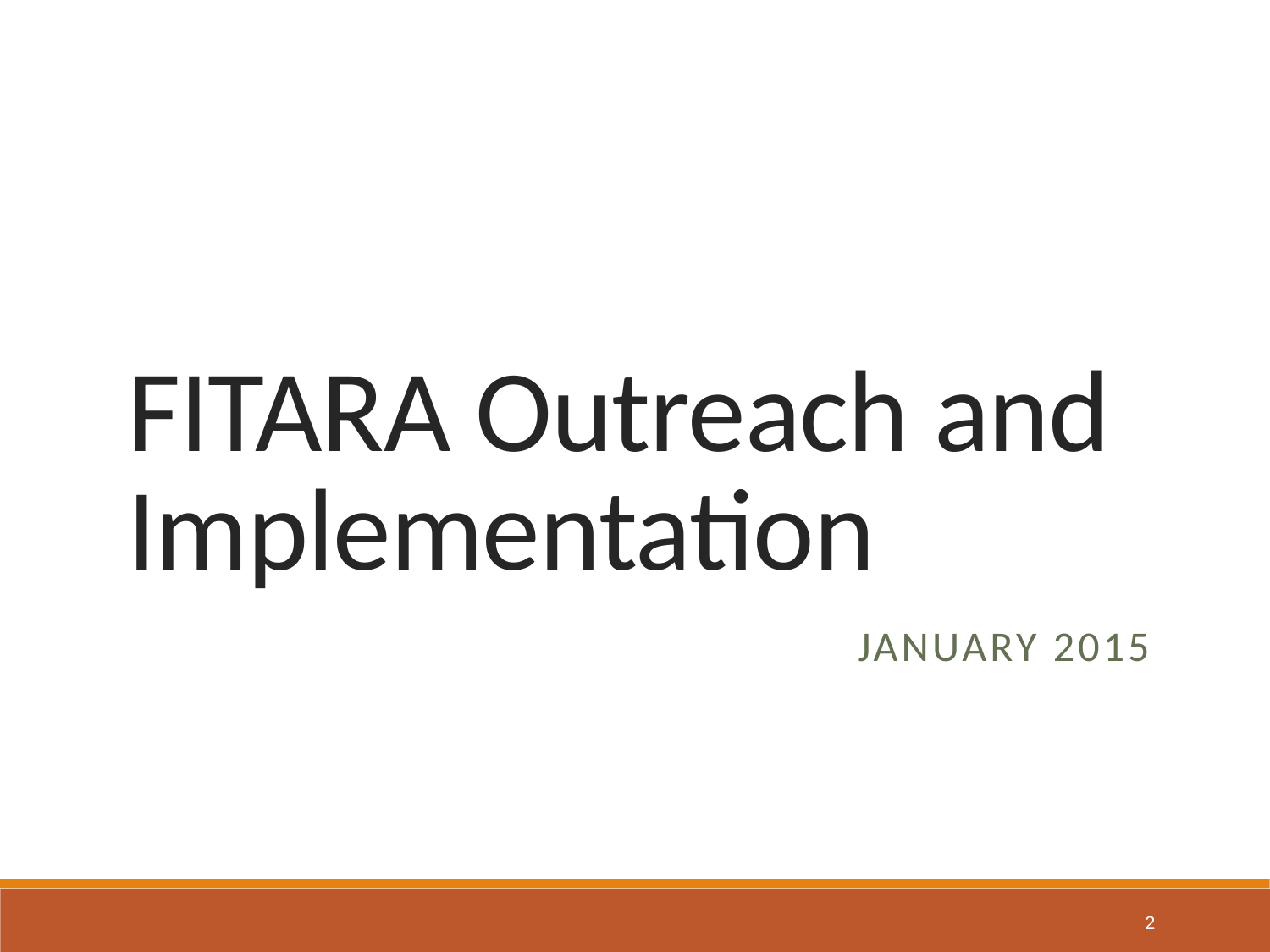

# FITARA Outreach and Implementation
January 2015
2